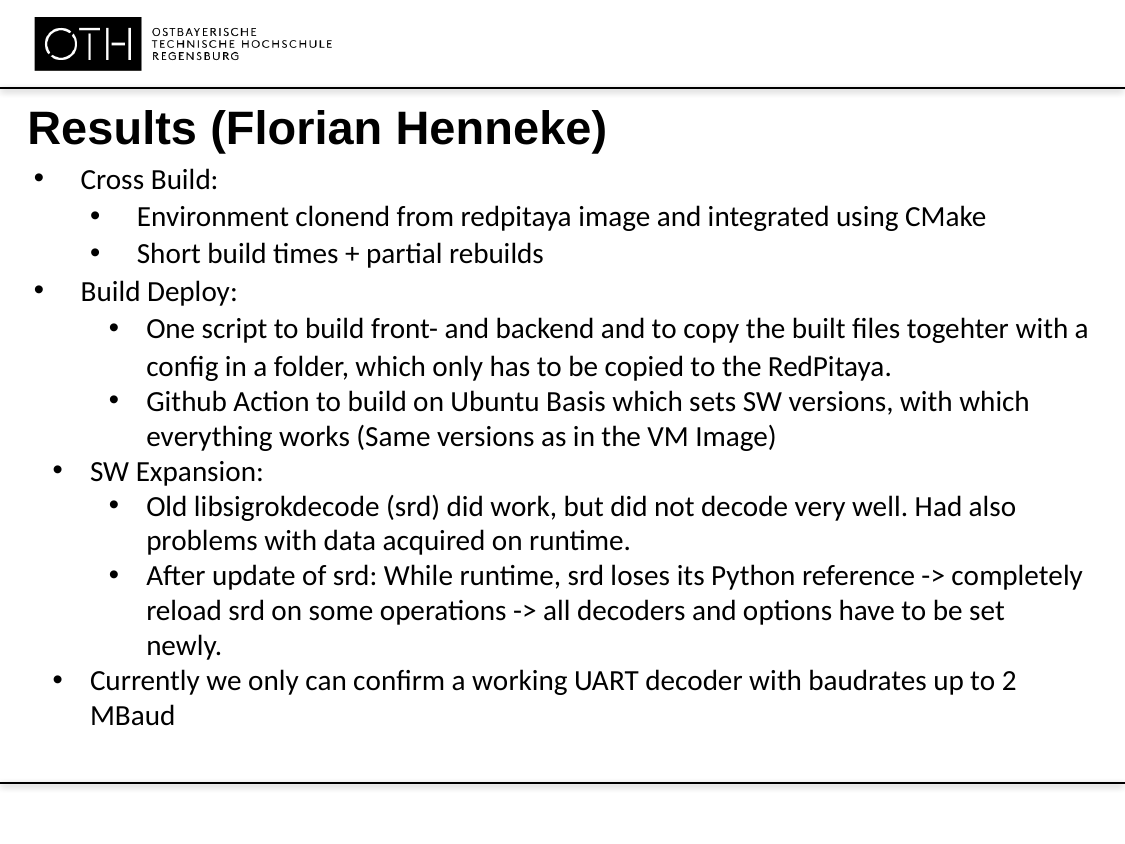

# Results (Florian Henneke)
Cross Build:
Environment clonend from redpitaya image and integrated using CMake
Short build times + partial rebuilds
Build Deploy:
One script to build front- and backend and to copy the built files togehter with a config in a folder, which only has to be copied to the RedPitaya.
Github Action to build on Ubuntu Basis which sets SW versions, with which everything works (Same versions as in the VM Image)
SW Expansion:
Old libsigrokdecode (srd) did work, but did not decode very well. Had also problems with data acquired on runtime.
After update of srd: While runtime, srd loses its Python reference -> completely reload srd on some operations -> all decoders and options have to be set newly.
Currently we only can confirm a working UART decoder with baudrates up to 2 MBaud